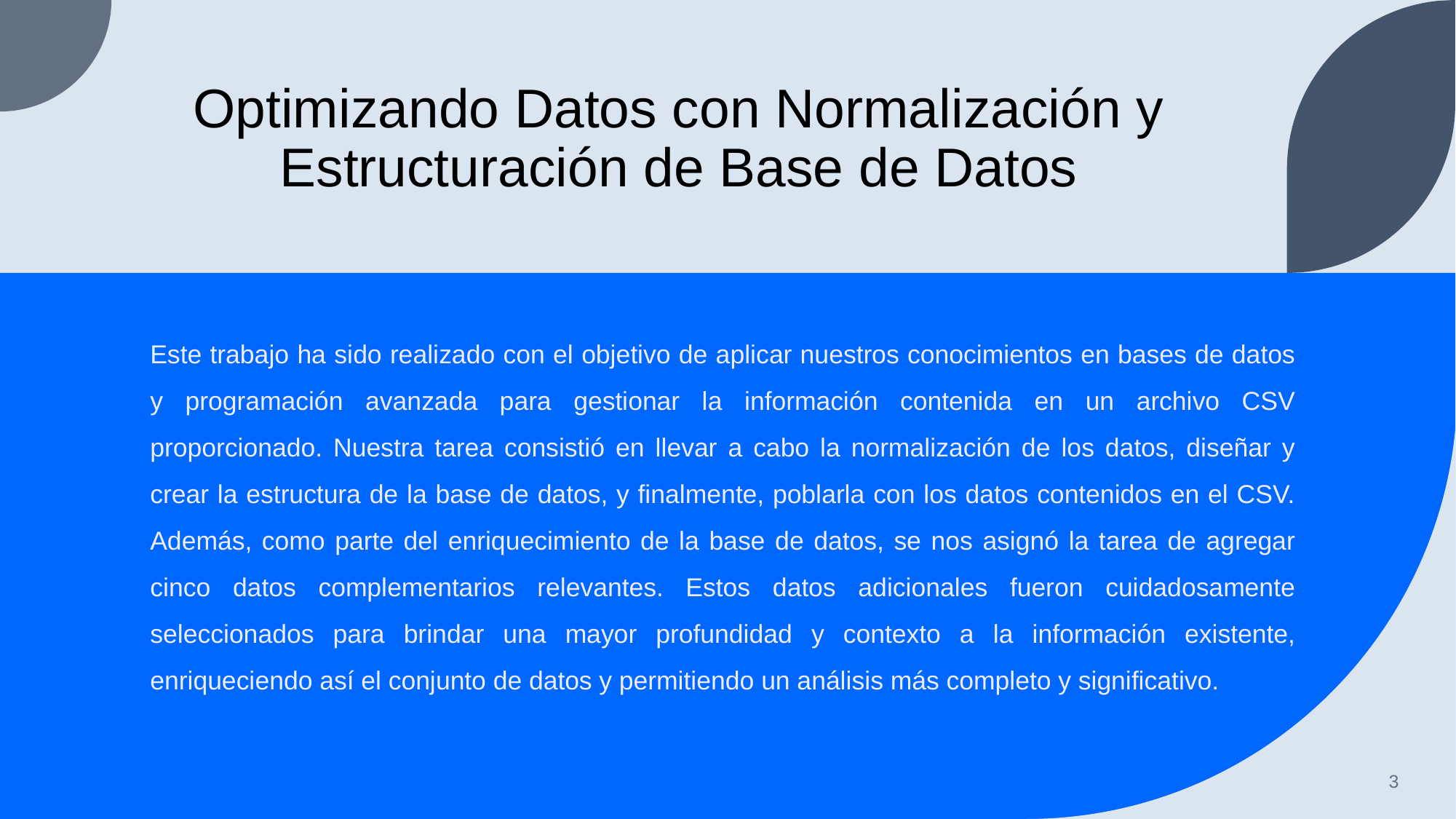

# Optimizando Datos con Normalización y Estructuración de Base de Datos
Este trabajo ha sido realizado con el objetivo de aplicar nuestros conocimientos en bases de datos y programación avanzada para gestionar la información contenida en un archivo CSV proporcionado. Nuestra tarea consistió en llevar a cabo la normalización de los datos, diseñar y crear la estructura de la base de datos, y finalmente, poblarla con los datos contenidos en el CSV. Además, como parte del enriquecimiento de la base de datos, se nos asignó la tarea de agregar cinco datos complementarios relevantes. Estos datos adicionales fueron cuidadosamente seleccionados para brindar una mayor profundidad y contexto a la información existente, enriqueciendo así el conjunto de datos y permitiendo un análisis más completo y significativo.
3